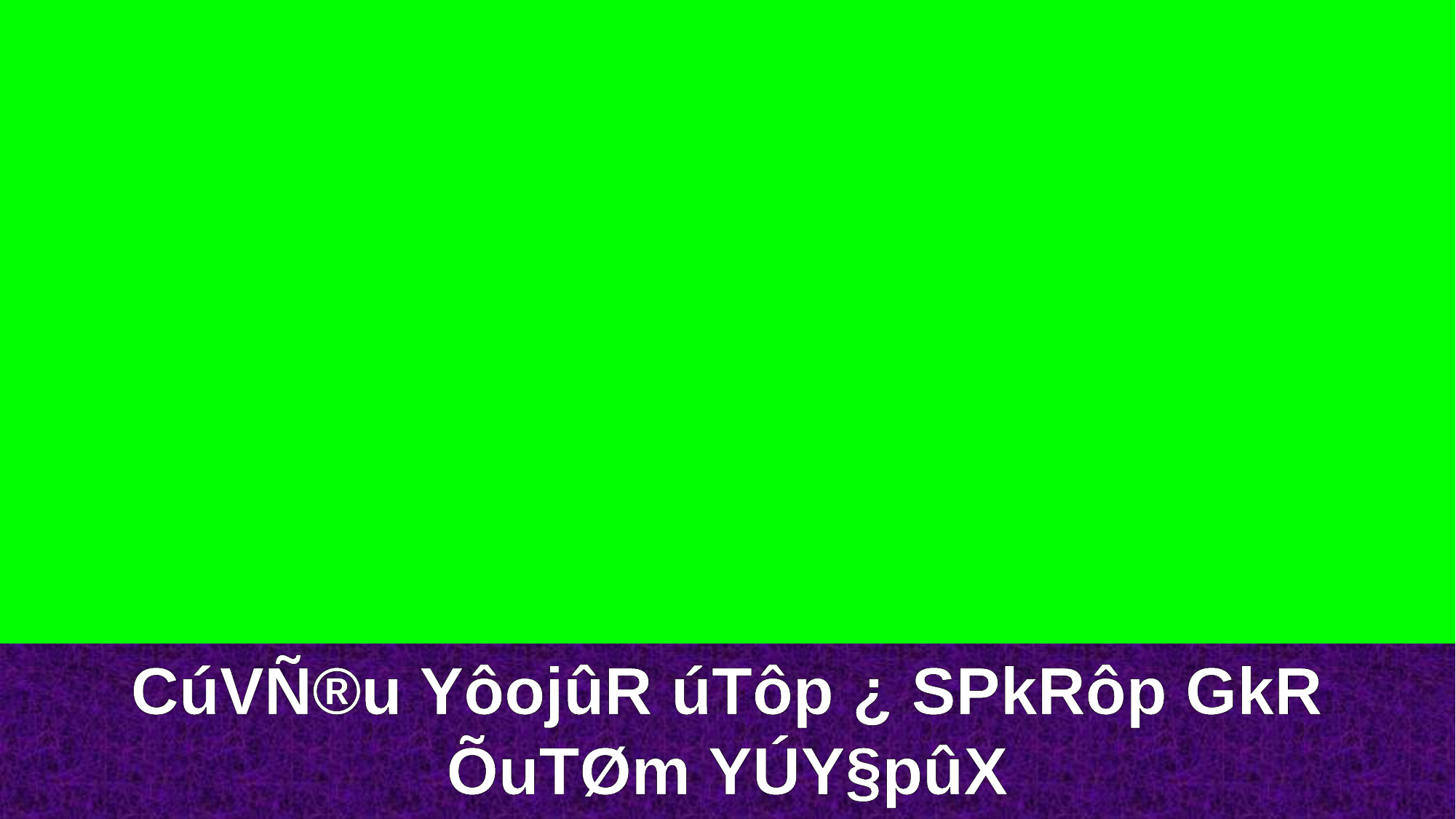

CúVÑ®u YôojûR úTôp ¿ SPkRôp GkR ÕuTØm YÚY§pûX